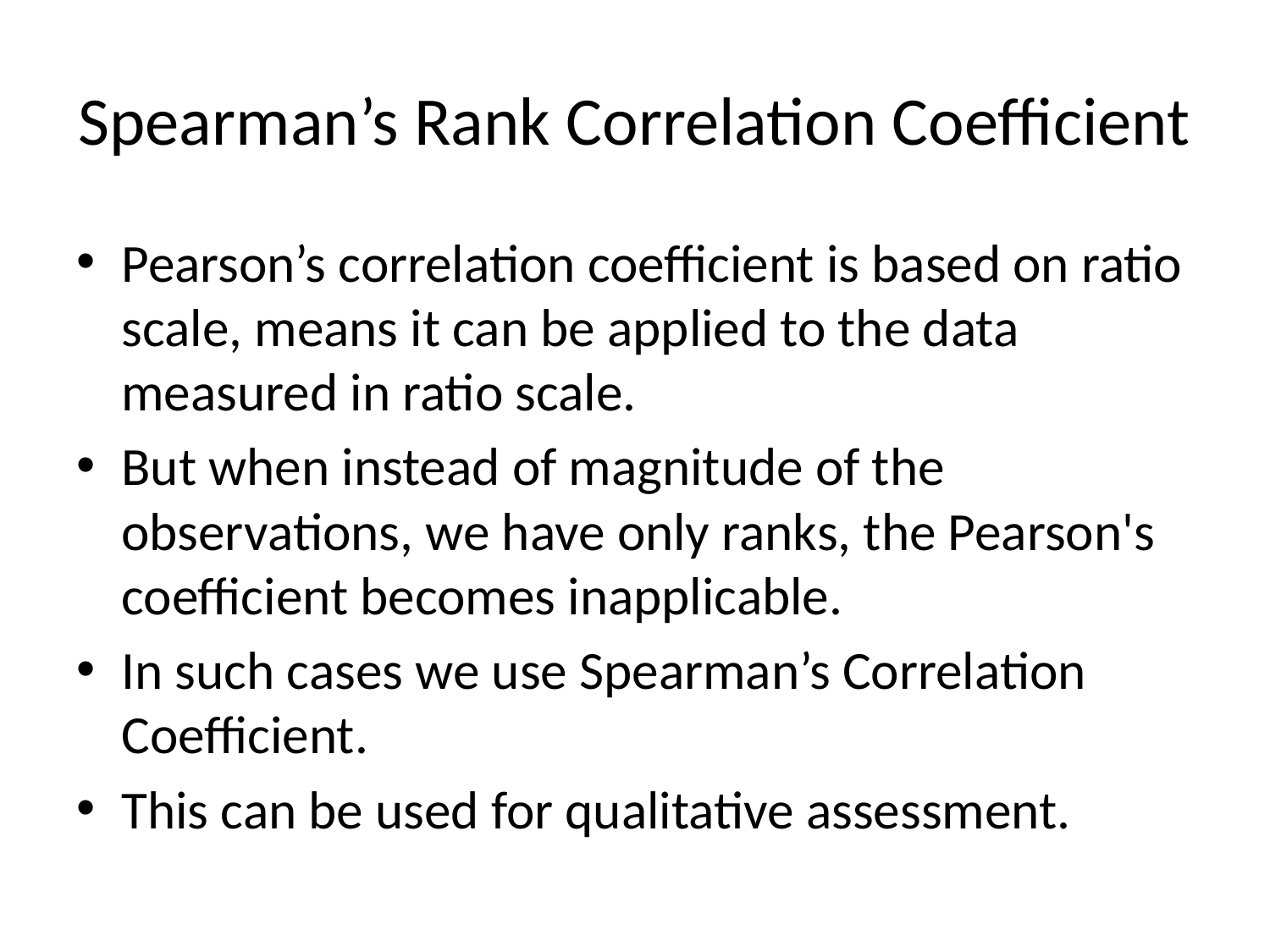

# Spearman’s Rank Correlation Coefficient
Pearson’s correlation coefficient is based on ratio scale, means it can be applied to the data measured in ratio scale.
But when instead of magnitude of the observations, we have only ranks, the Pearson's coefficient becomes inapplicable.
In such cases we use Spearman’s Correlation Coefficient.
This can be used for qualitative assessment.